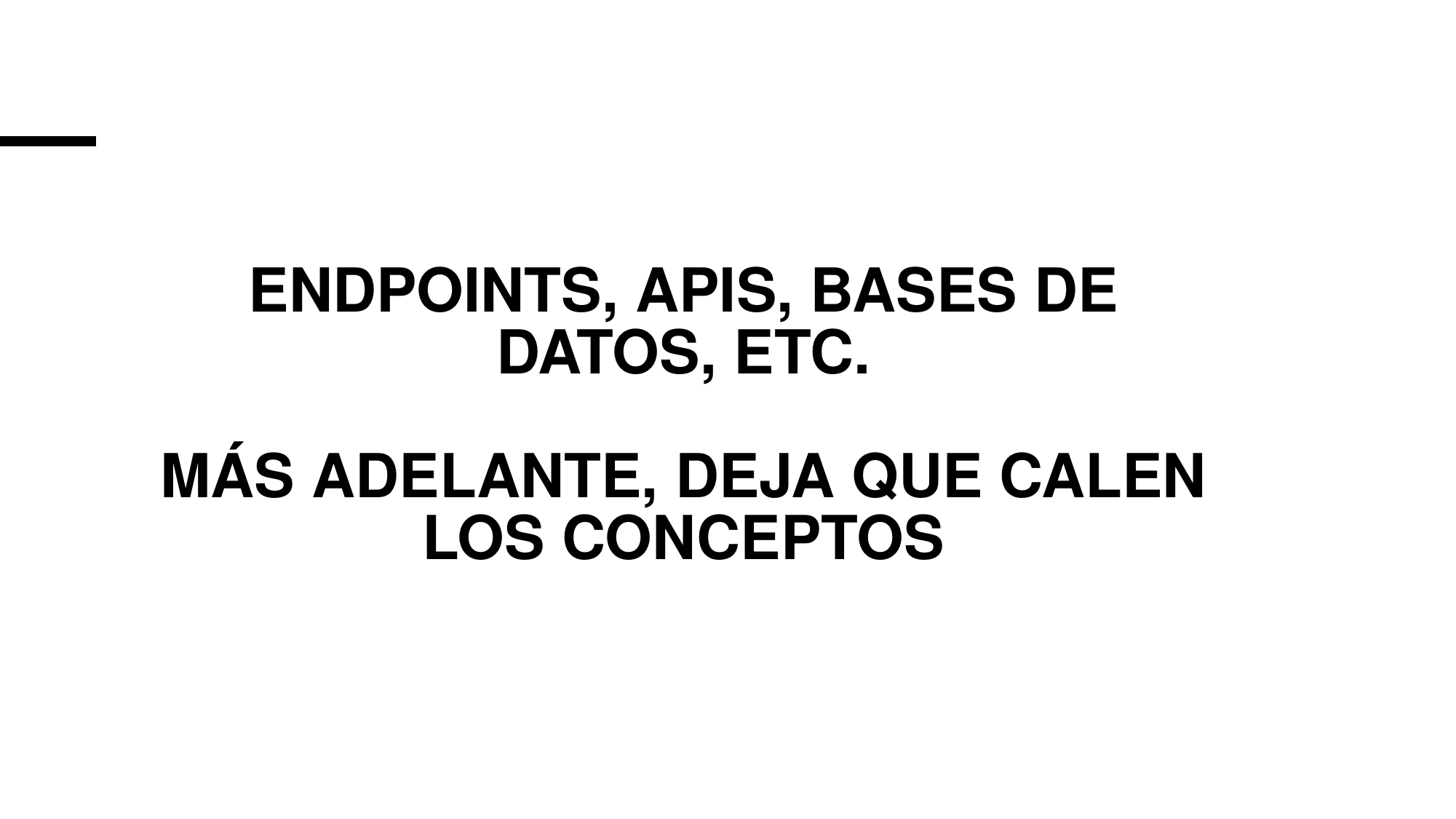

# Endpoints, apis, bases de datos, etc. Más adelante, deja que calen los conceptos